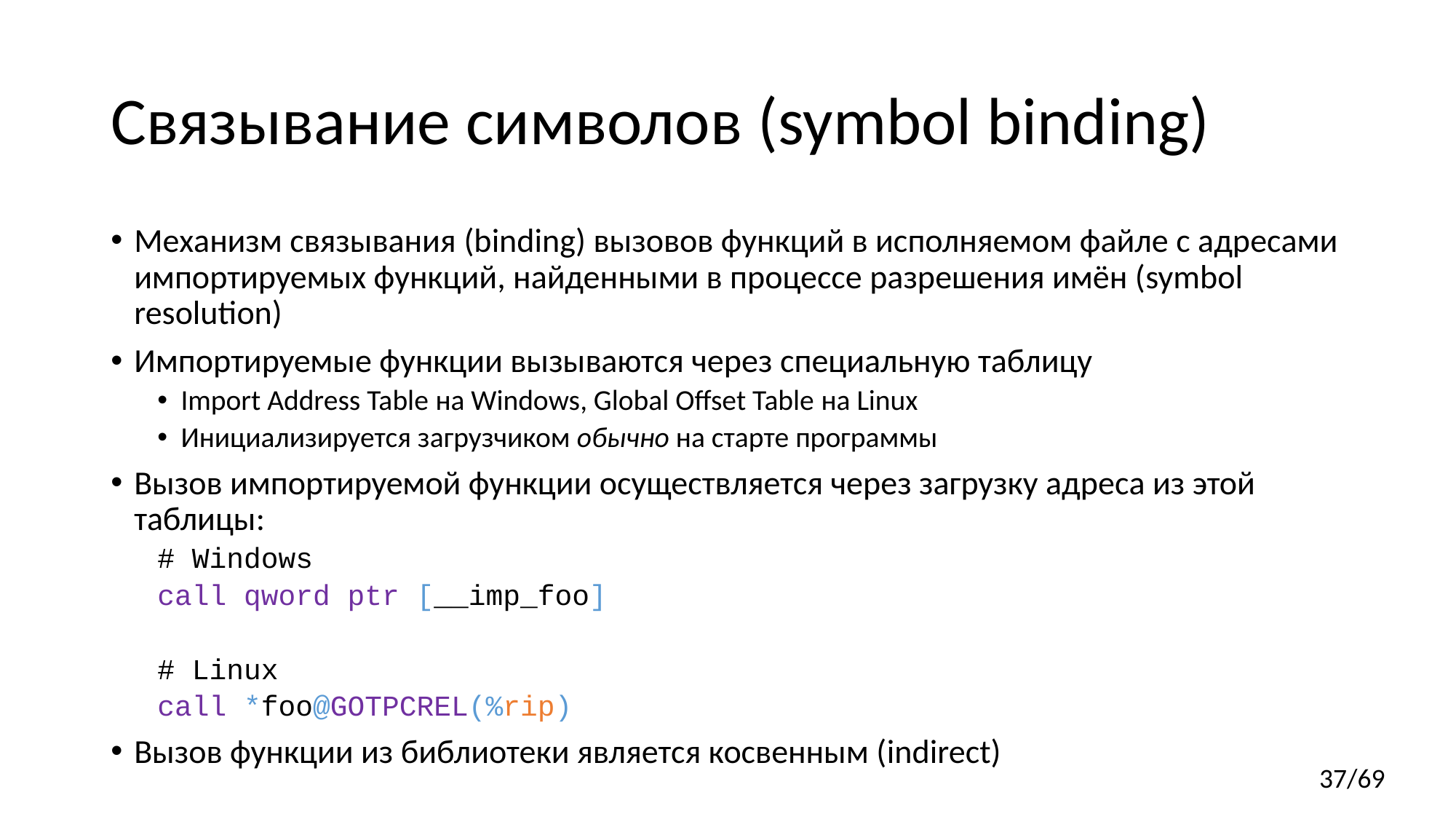

# Связывание символов (symbol binding)
Механизм связывания (binding) вызовов функций в исполняемом файле с адресами импортируемых функций, найденными в процессе разрешения имён (symbol resolution)
Импортируемые функции вызываются через специальную таблицу
Import Address Table на Windows, Global Offset Table на Linux
Инициализируется загрузчиком обычно на старте программы
Вызов импортируемой функции осуществляется через загрузку адреса из этой таблицы:
# Windows
call qword ptr [__imp_foo]

# Linux
call *foo@GOTPCREL(%rip)
Вызов функции из библиотеки является косвенным (indirect)